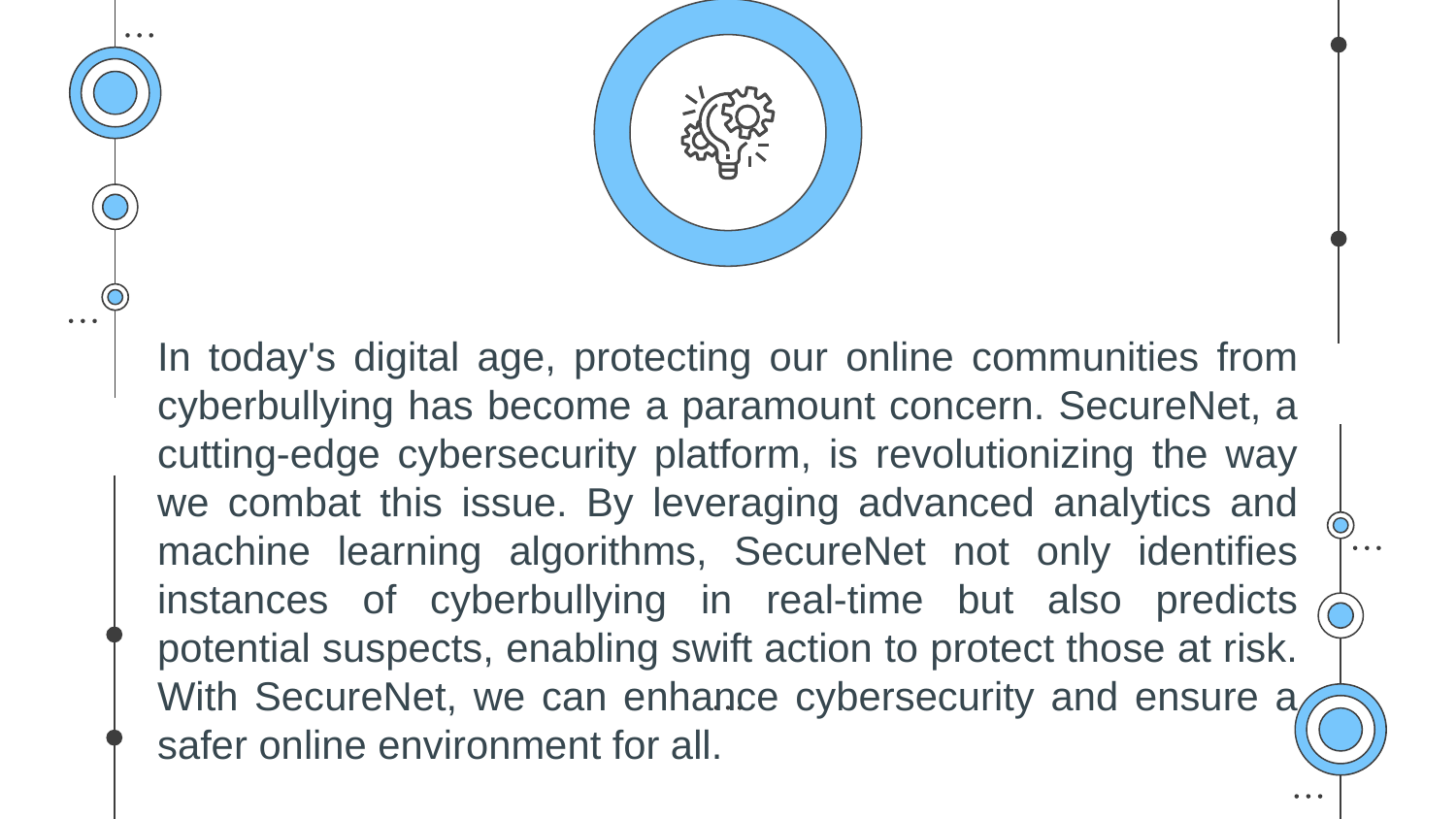

In today's digital age, protecting our online communities from cyberbullying has become a paramount concern. SecureNet, a cutting-edge cybersecurity platform, is revolutionizing the way we combat this issue. By leveraging advanced analytics and machine learning algorithms, SecureNet not only identifies instances of cyberbullying in real-time but also predicts potential suspects, enabling swift action to protect those at risk. With SecureNet, we can enhance cybersecurity and ensure a safer online environment for all.